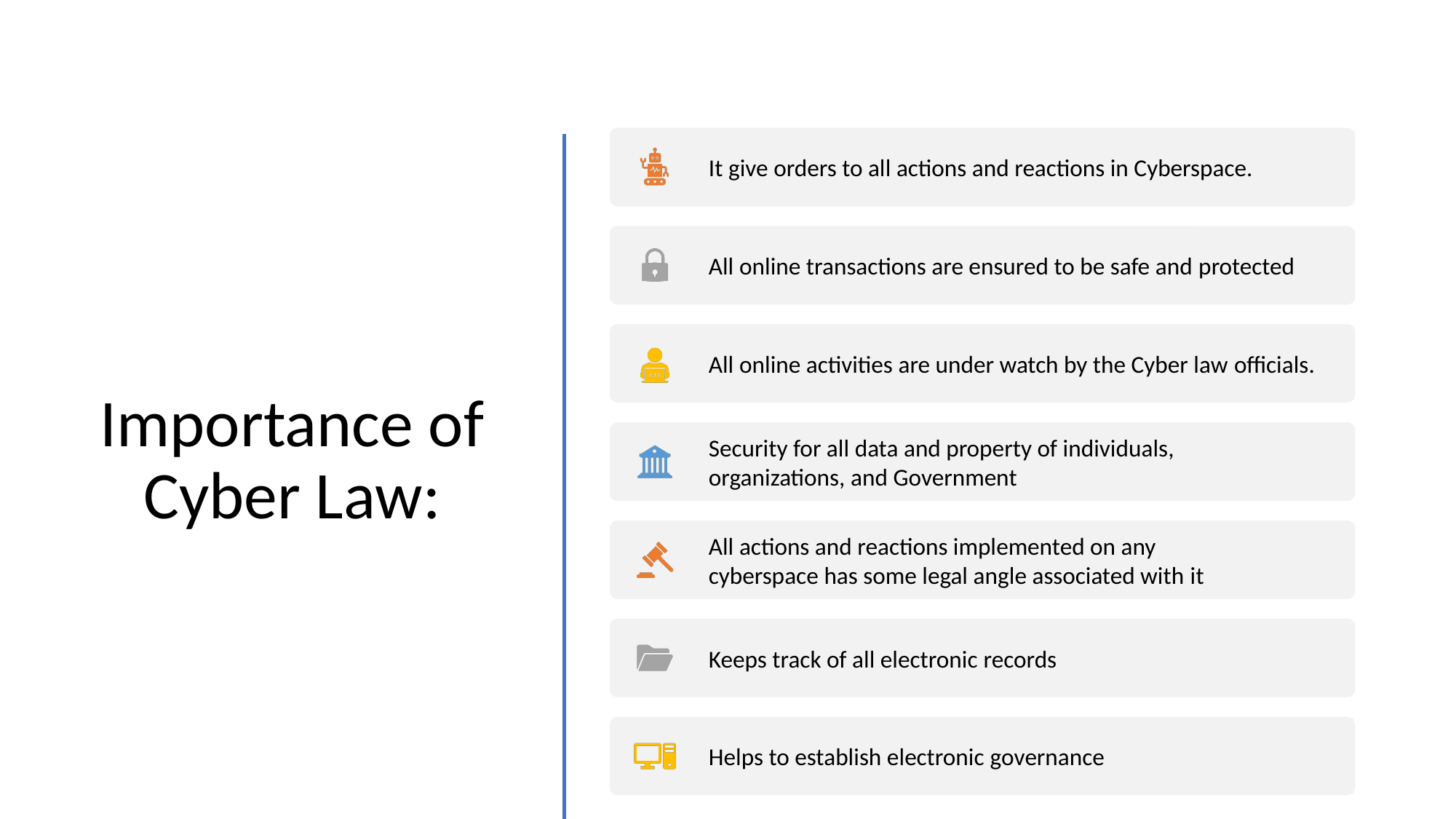

# Importance of Cyber Law:
It give orders to all actions and reactions in Cyberspace.
All online transactions are ensured to be safe and protected
All online activities are under watch by the Cyber law officials.
Security for all data and property of individuals, organizations, and Government
All actions and reactions implemented on any cyberspace has some legal angle associated with it
Keeps track of all electronic records
Helps to establish electronic governance